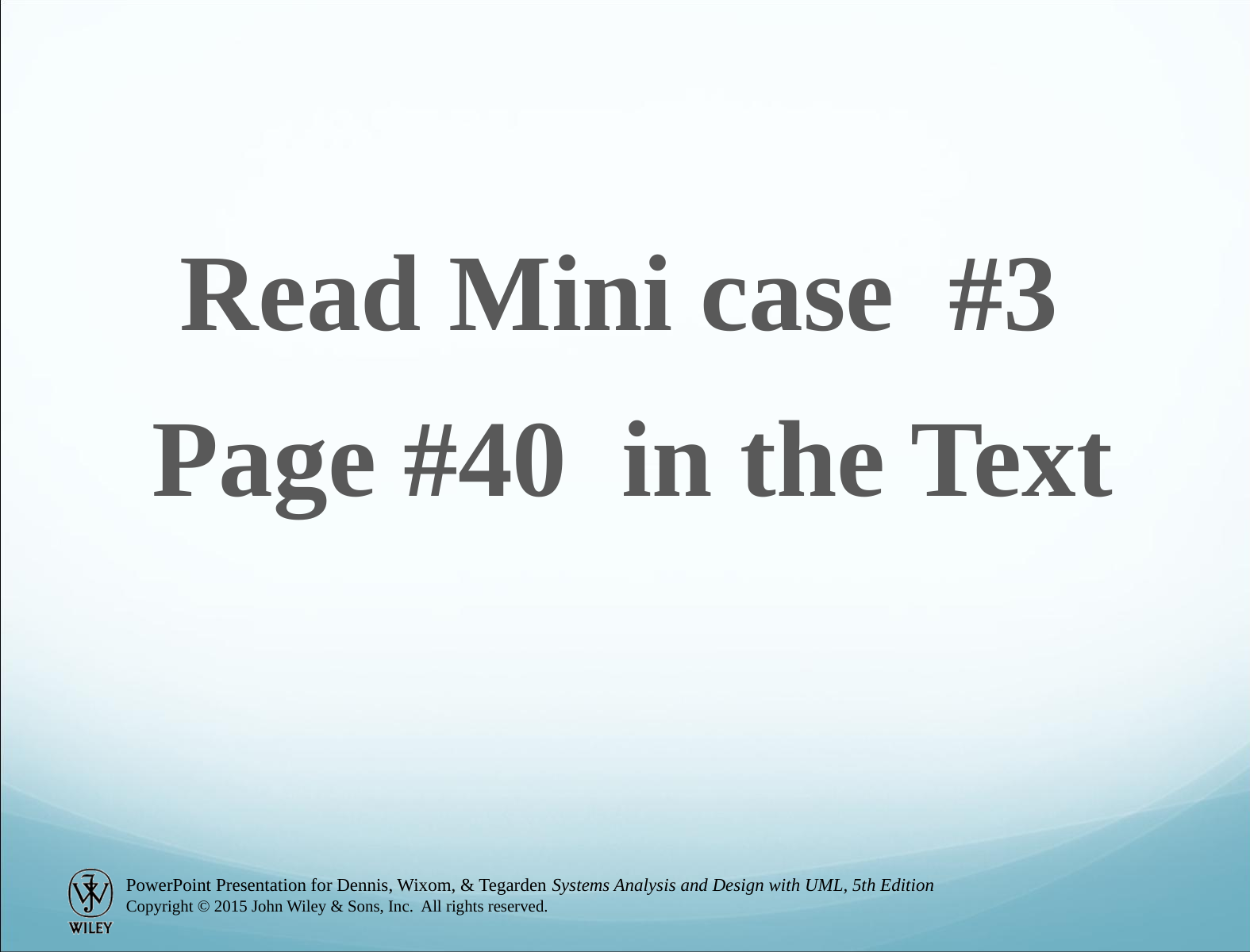

Read Mini case  #3
Page #40  in the Text